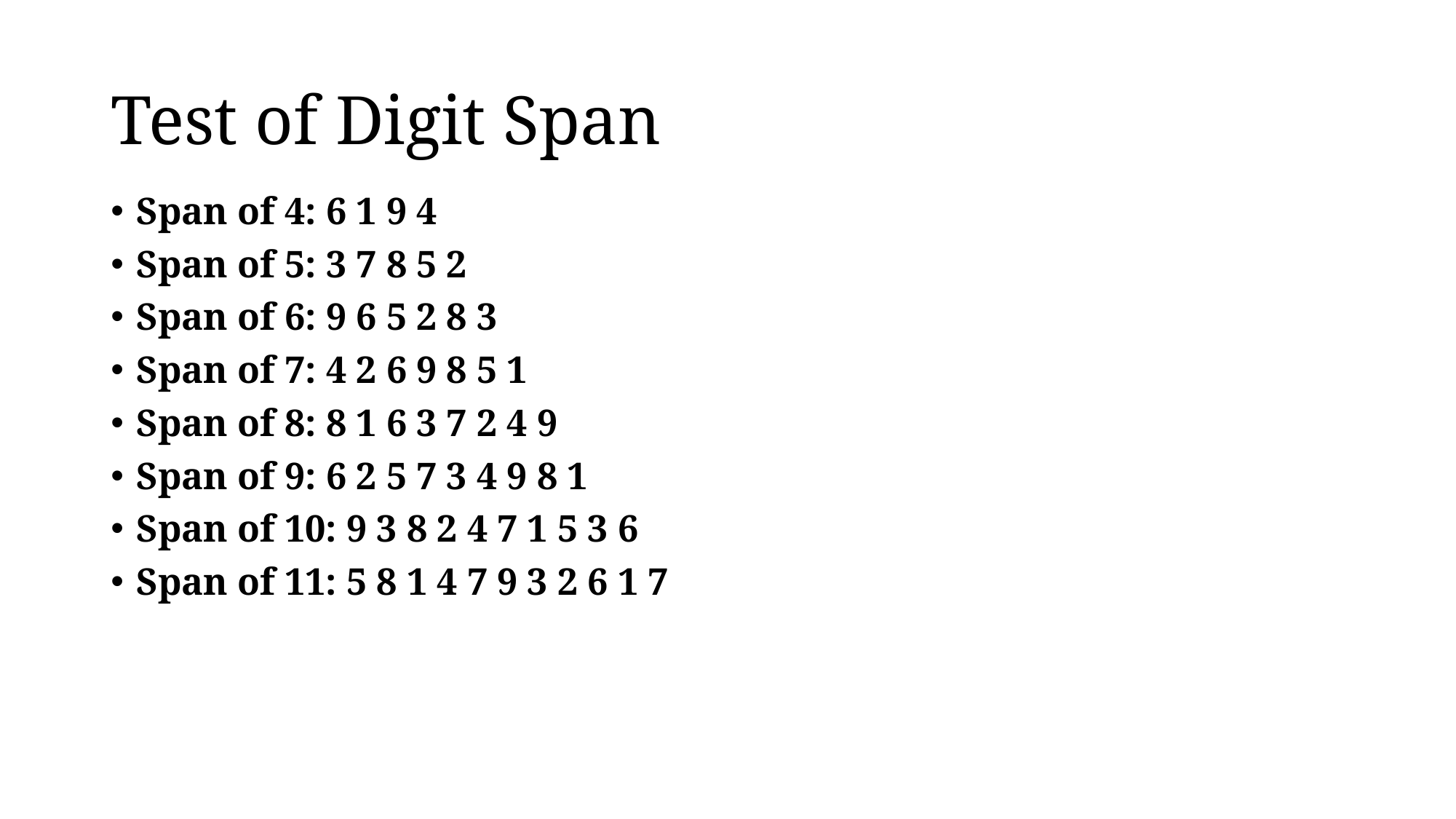

# Test of Digit Span

Span of 4: 6 1 9 4
Span of 5: 3 7 8 5 2
Span of 6: 9 6 5 2 8 3
Span of 7: 4 2 6 9 8 5 1
Span of 8: 8 1 6 3 7 2 4 9
Span of 9: 6 2 5 7 3 4 9 8 1
Span of 10: 9 3 8 2 4 7 1 5 3 6
Span of 11: 5 8 1 4 7 9 3 2 6 1 7